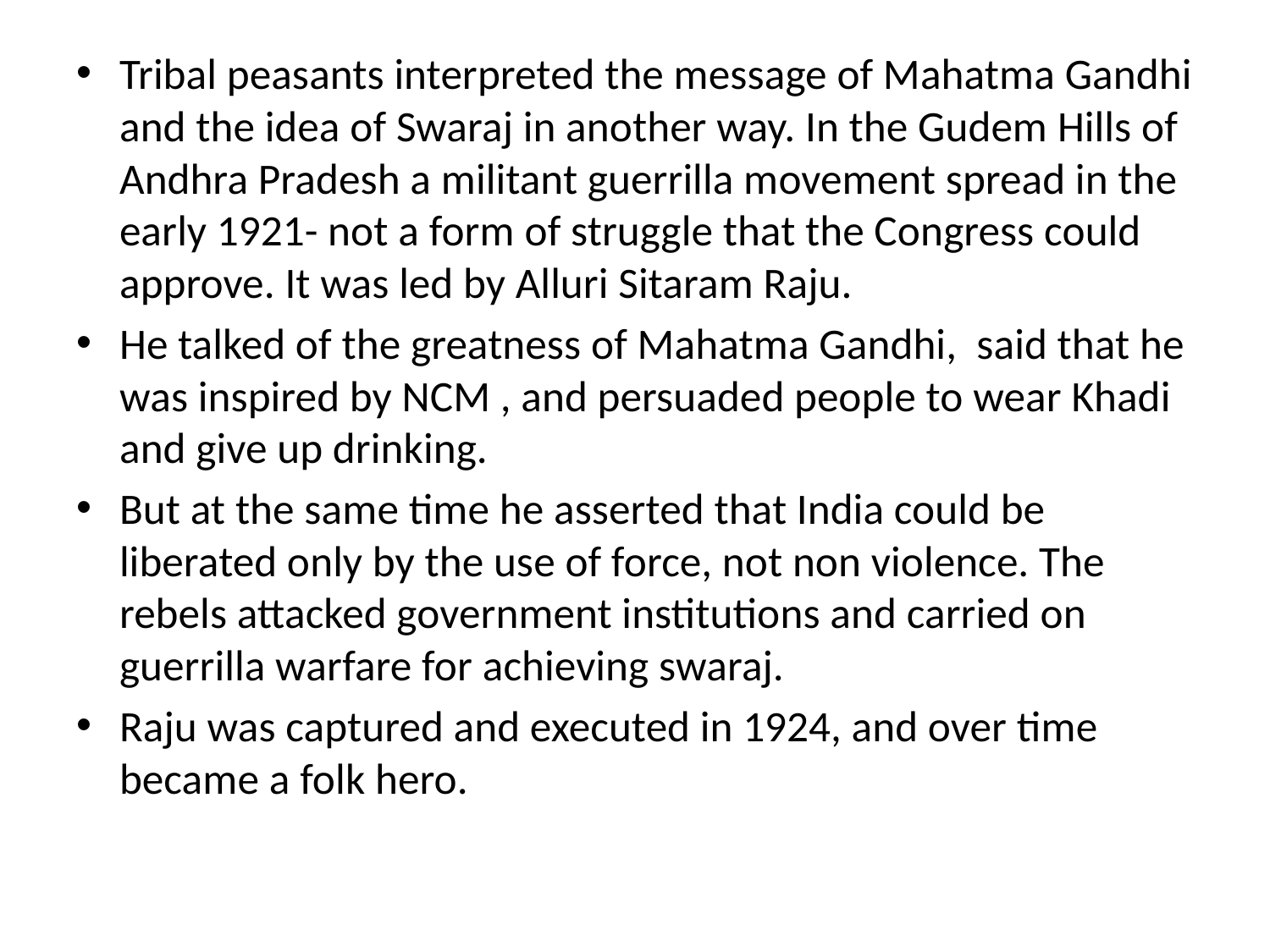

Tribal peasants interpreted the message of Mahatma Gandhi and the idea of Swaraj in another way. In the Gudem Hills of Andhra Pradesh a militant guerrilla movement spread in the early 1921- not a form of struggle that the Congress could approve. It was led by Alluri Sitaram Raju.
He talked of the greatness of Mahatma Gandhi,  said that he was inspired by NCM , and persuaded people to wear Khadi and give up drinking.
But at the same time he asserted that India could be liberated only by the use of force, not non violence. The rebels attacked government institutions and carried on guerrilla warfare for achieving swaraj.
Raju was captured and executed in 1924, and over time became a folk hero.